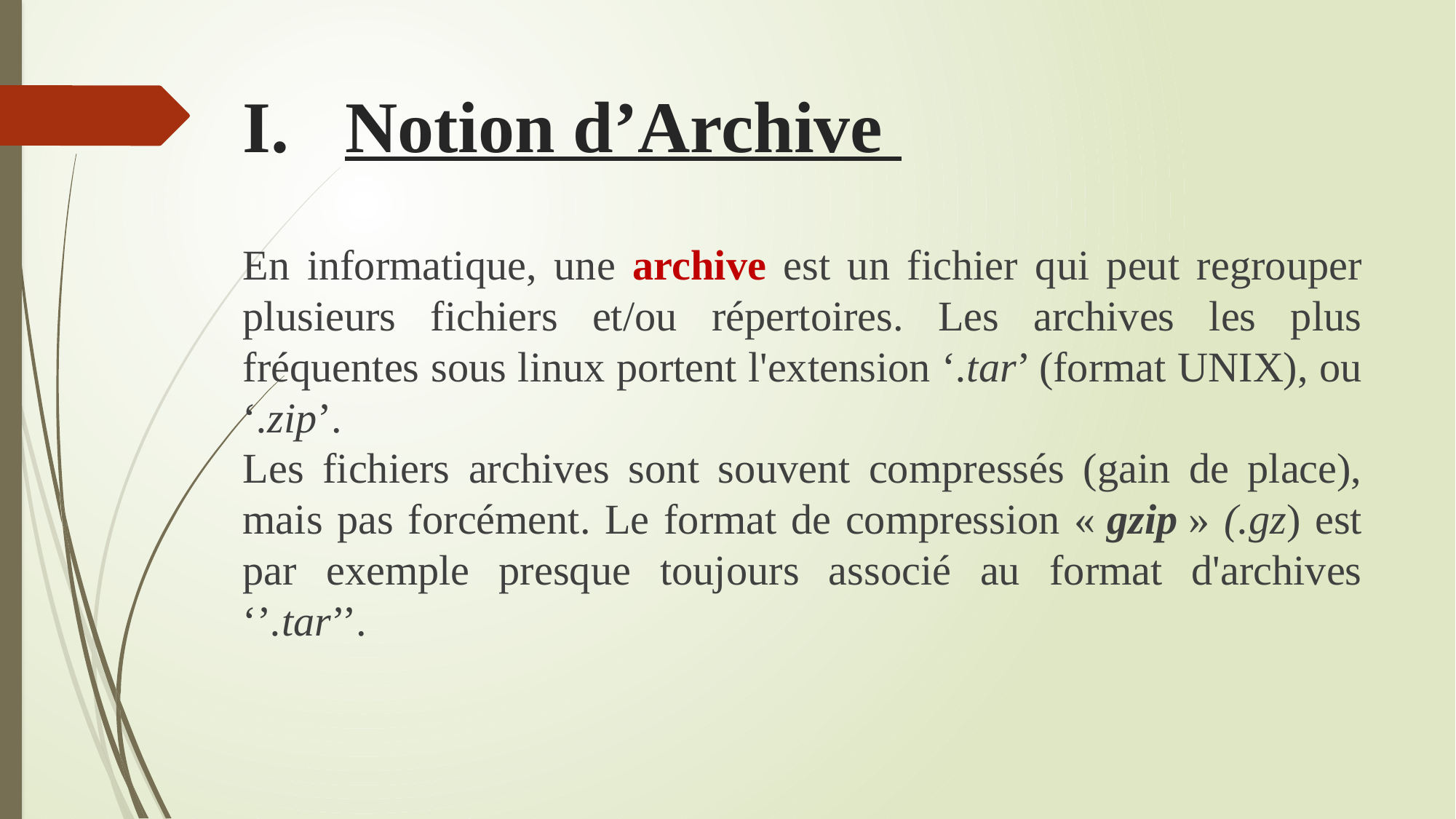

# Notion d’Archive
En informatique, une archive est un fichier qui peut regrouper plusieurs fichiers et/ou répertoires. Les archives les plus fréquentes sous linux portent l'extension ‘.tar’ (format UNIX), ou ‘.zip’.
Les fichiers archives sont souvent compressés (gain de place), mais pas forcément. Le format de compression « gzip » (.gz) est par exemple presque toujours associé au format d'archives ‘’.tar’’.